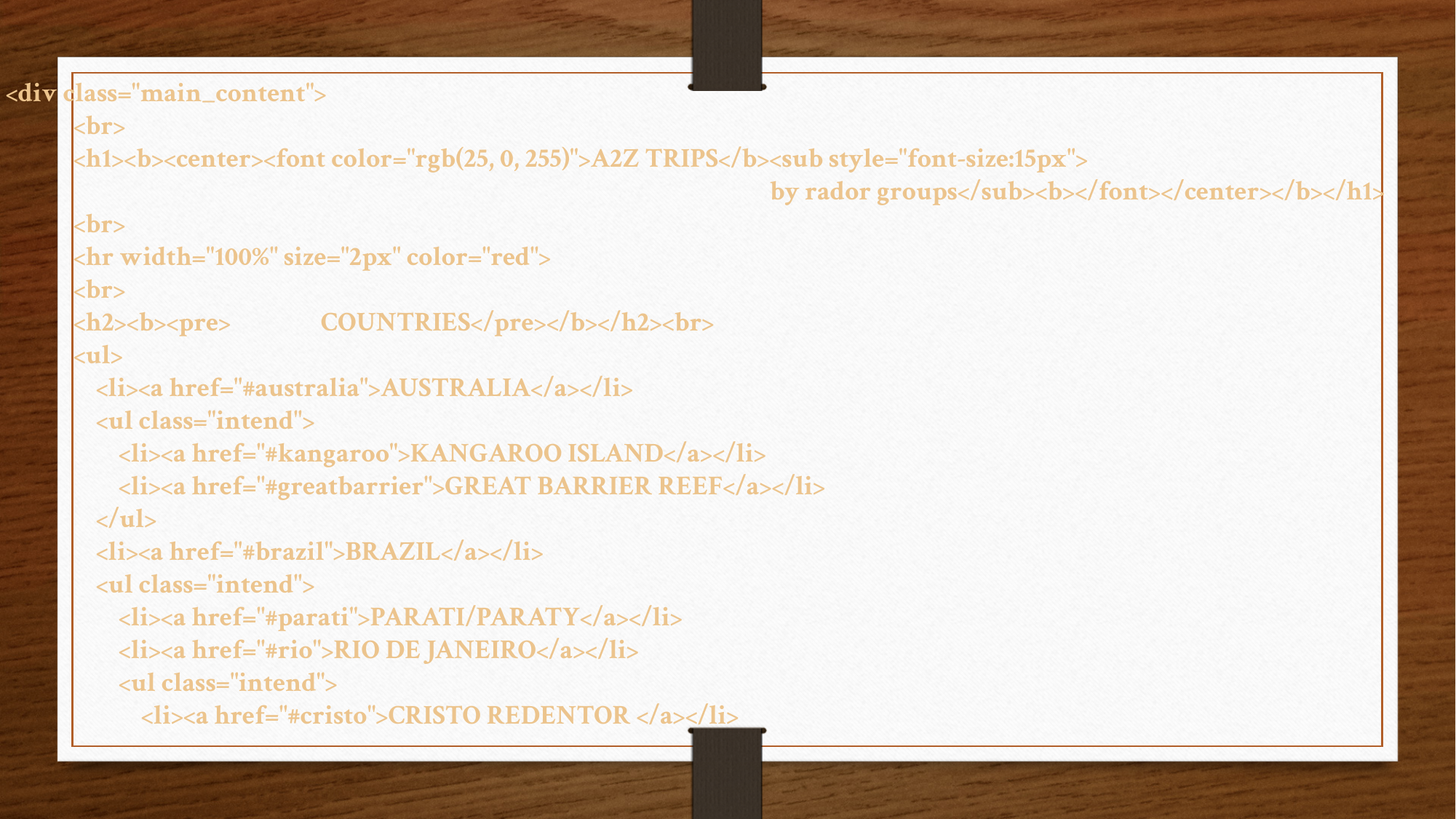

<div class="main_content">
            <br>
            <h1><b><center><font color="rgb(25, 0, 255)">A2Z TRIPS</b><sub style="font-size:15px">
							by rador groups</sub><b></font></center></b></h1>
            <br>
            <hr width="100%" size="2px" color="red">
            <br>
            <h2><b><pre>                COUNTRIES</pre></b></h2><br>
            <ul>
                <li><a href="#australia">AUSTRALIA</a></li>
                <ul class="intend">
                    <li><a href="#kangaroo">KANGAROO ISLAND</a></li>
                    <li><a href="#greatbarrier">GREAT BARRIER REEF</a></li>
                </ul>
                <li><a href="#brazil">BRAZIL</a></li>
                <ul class="intend">
                    <li><a href="#parati">PARATI/PARATY</a></li>
                    <li><a href="#rio">RIO DE JANEIRO</a></li>
                    <ul class="intend">
                        <li><a href="#cristo">CRISTO REDENTOR </a></li>